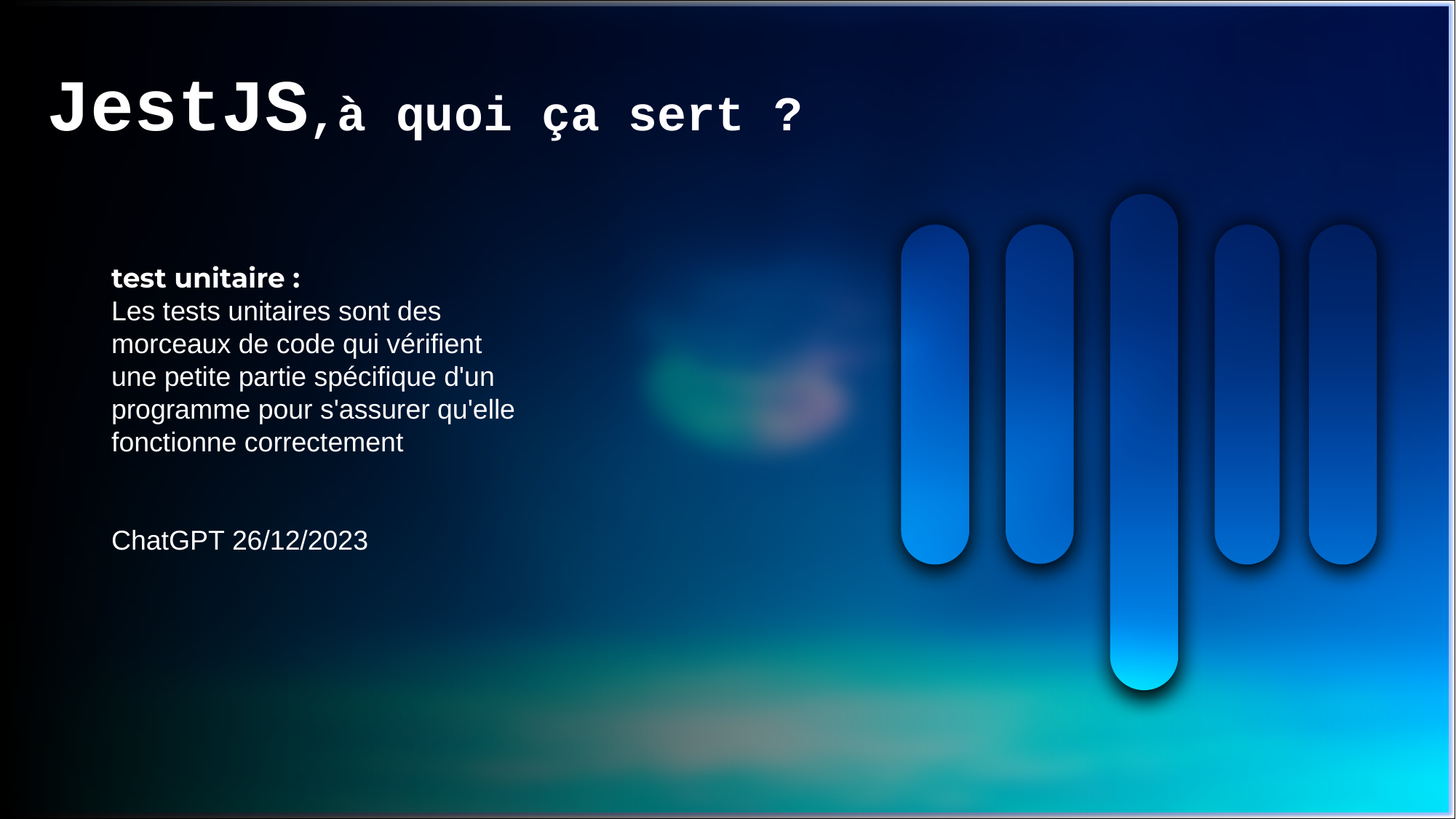

JestJS,à quoi ça sert ?

test unitaire :
Les tests unitaires sont des morceaux de code qui vérifient une petite partie spécifique d'un programme pour s'assurer qu'elle fonctionne correctement

ChatGPT 26/12/2023